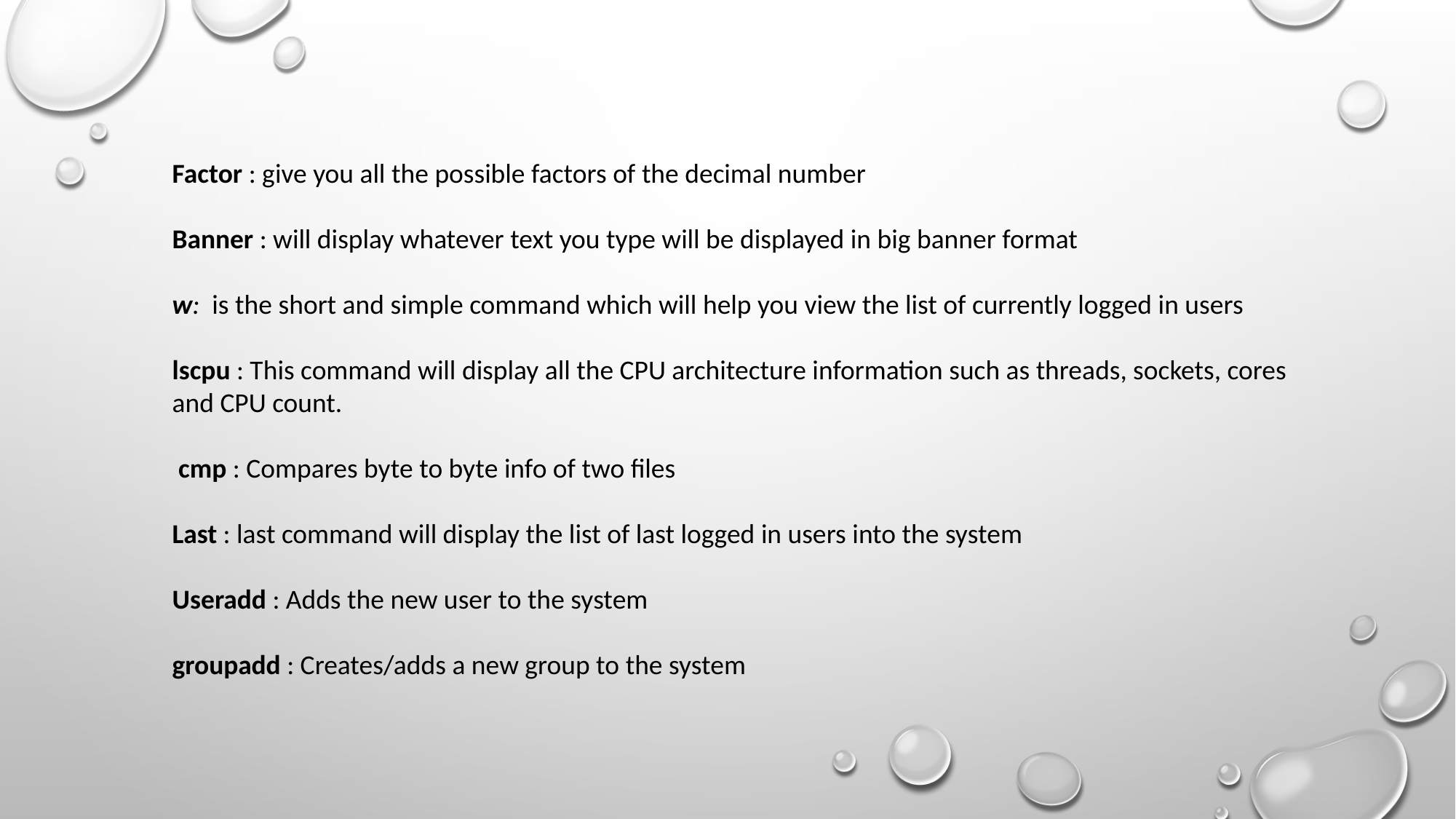

Factor : give you all the possible factors of the decimal number

Banner : will display whatever text you type will be displayed in big banner format

w:  is the short and simple command which will help you view the list of currently logged in users

lscpu : This command will display all the CPU architecture information such as threads, sockets, cores and CPU count.

 cmp : Compares byte to byte info of two files

Last : last command will display the list of last logged in users into the system

Useradd : Adds the new user to the system

groupadd : Creates/adds a new group to the system